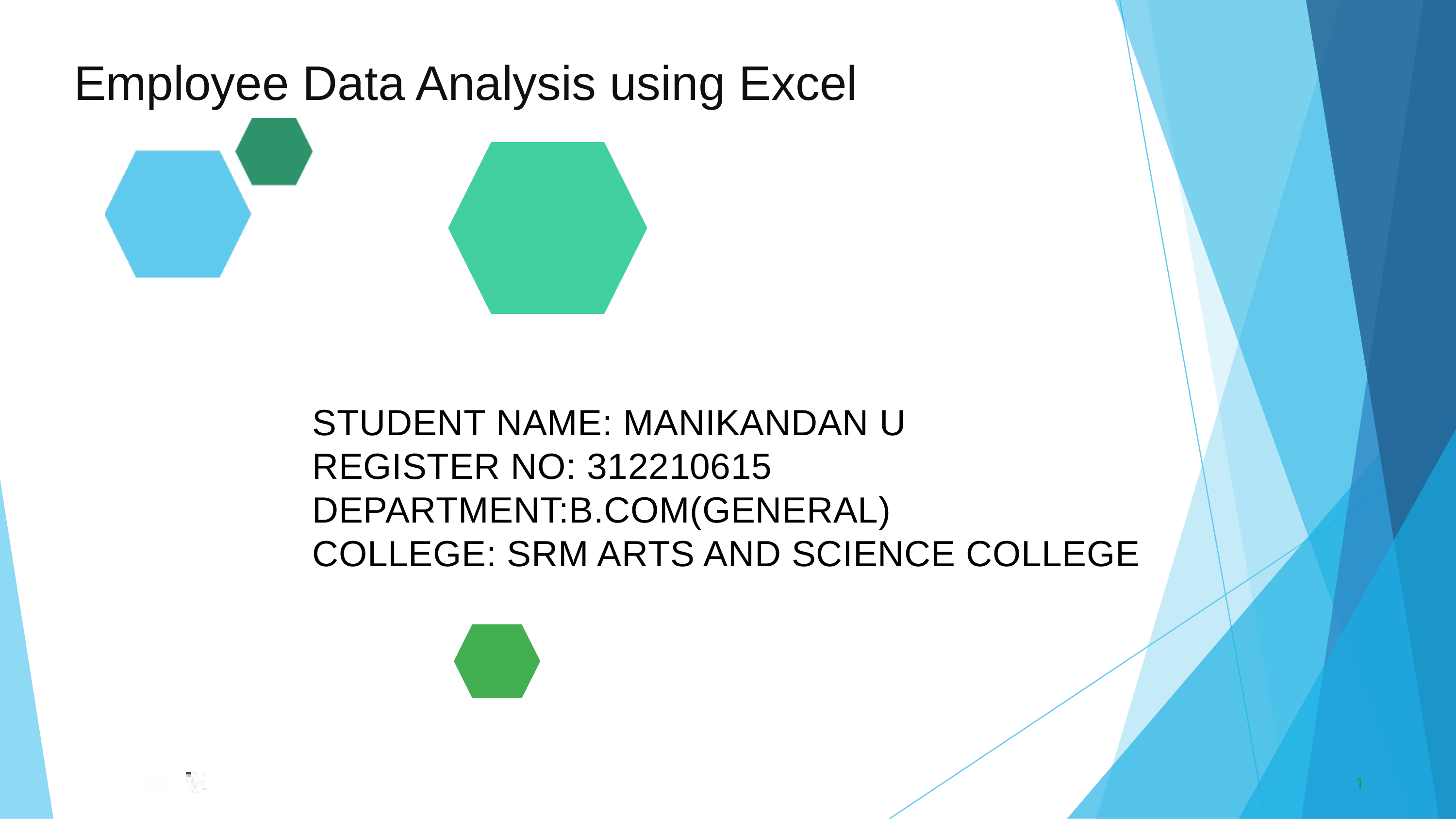

Employee Data Analysis using Excel

STUDENT NAME: MANIKANDAN U
REGISTER NO: 312210615
DEPARTMENT:B.COM(GENERAL)
COLLEGE: SRM ARTS AND SCIENCE COLLEGE

1